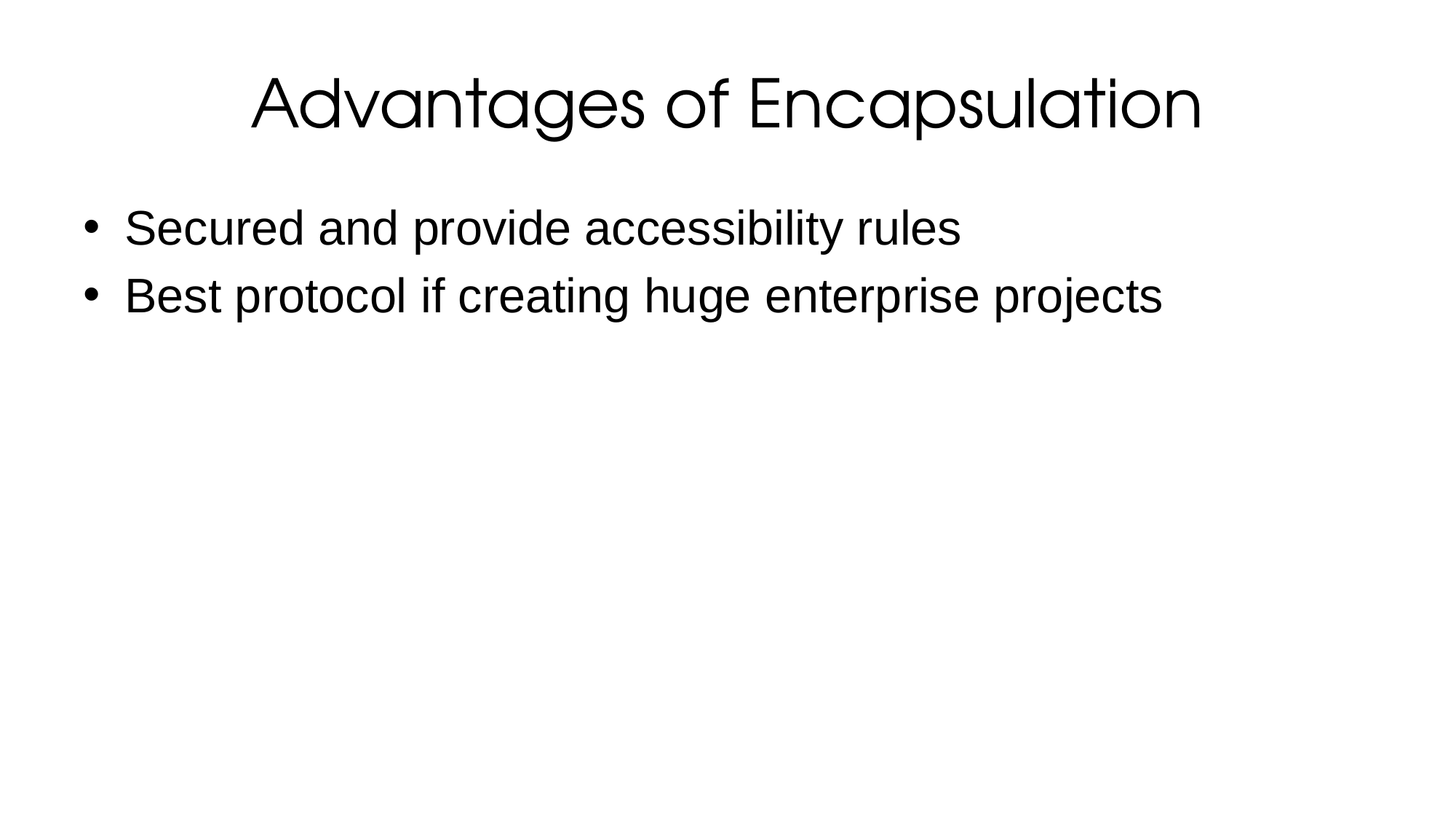

# Advantages of Encapsulation
Secured and provide accessibility rules
Best protocol if creating huge enterprise projects